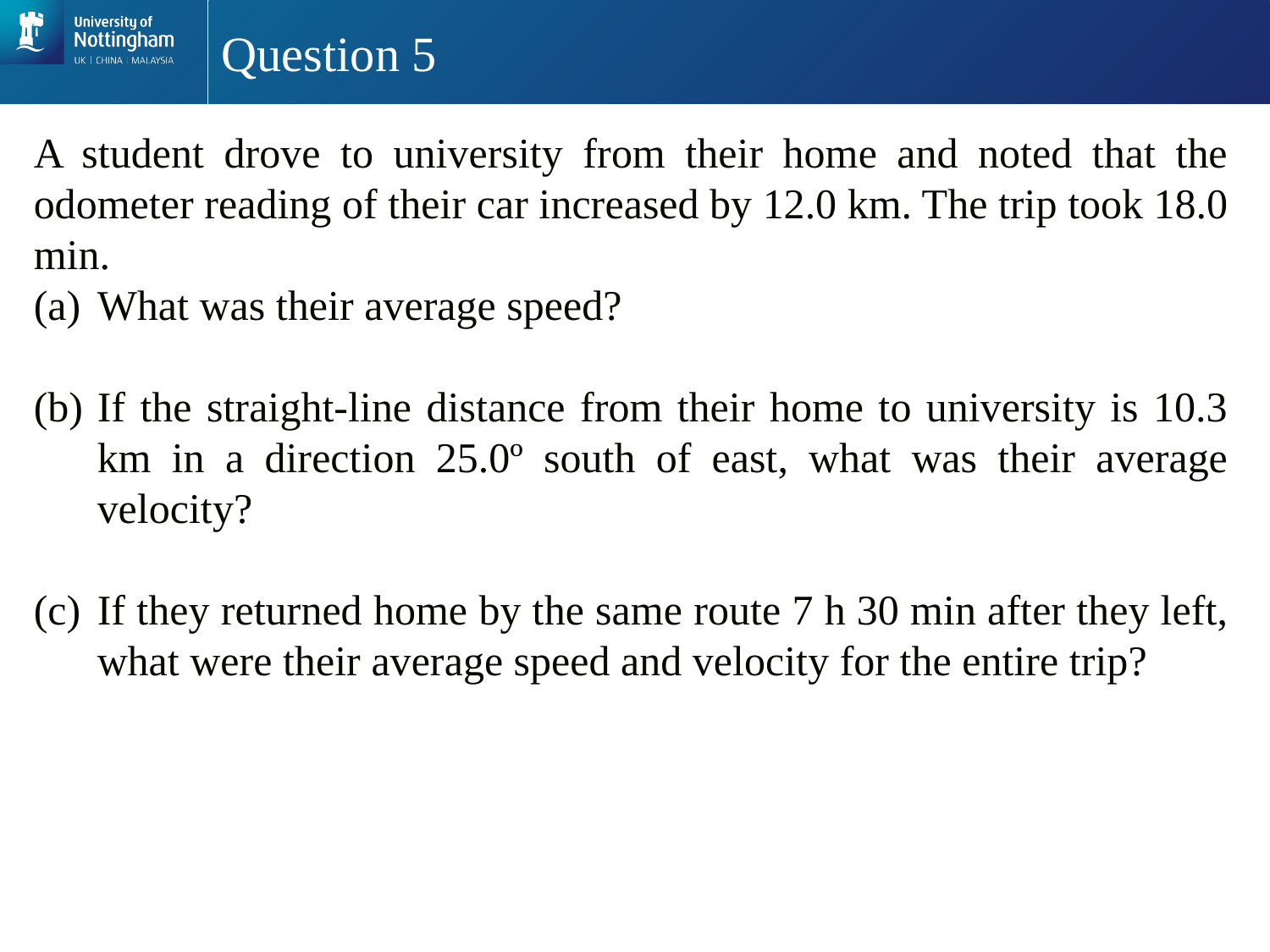

# Question 5
A student drove to university from their home and noted that the odometer reading of their car increased by 12.0 km. The trip took 18.0 min.
What was their average speed?

If the straight-line distance from their home to university is 10.3 km in a direction 25.0º south of east, what was their average velocity?

If they returned home by the same route 7 h 30 min after they left, what were their average speed and velocity for the entire trip?